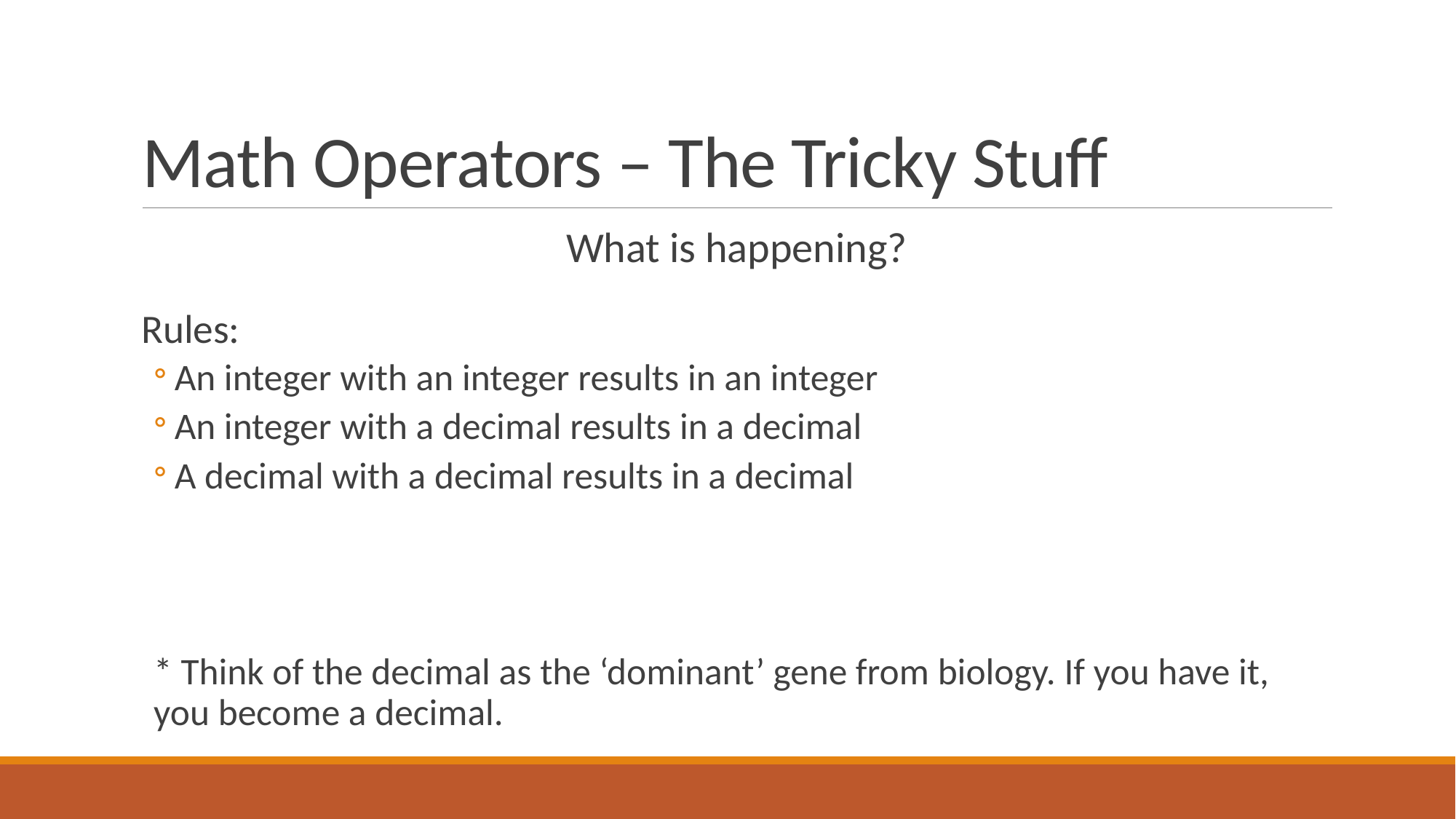

# Math Operators – The Tricky Stuff
What is happening?
Rules:
An integer with an integer results in an integer
An integer with a decimal results in a decimal
A decimal with a decimal results in a decimal

* Think of the decimal as the ‘dominant’ gene from biology. If you have it, you become a decimal.